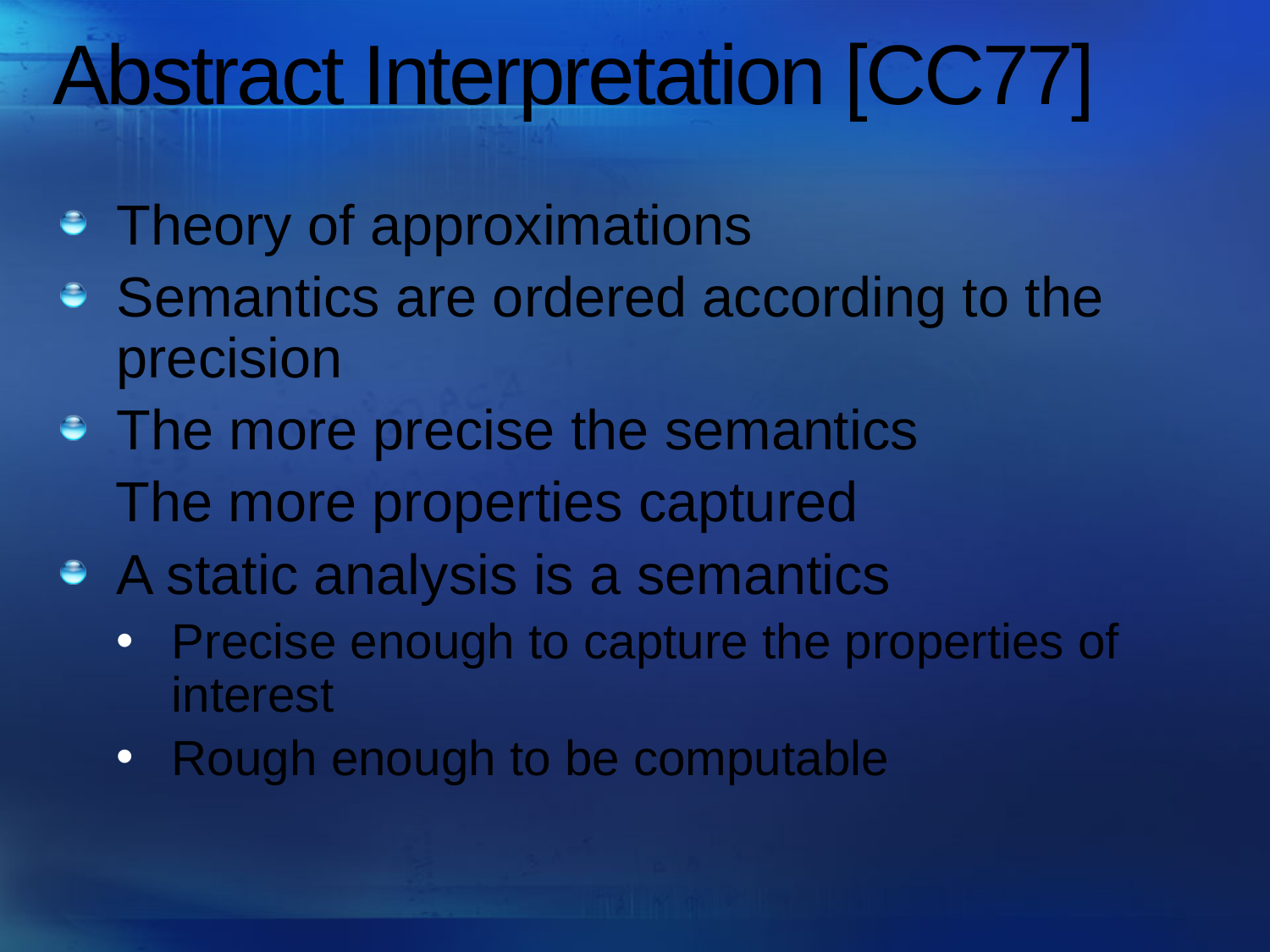

# Abstract Interpretation [CC77]
Theory of approximations
Semantics are ordered according to the precision
The more precise the semantics
    The more properties captured
A static analysis is a semantics
Precise enough to capture the properties of interest
Rough enough to be computable